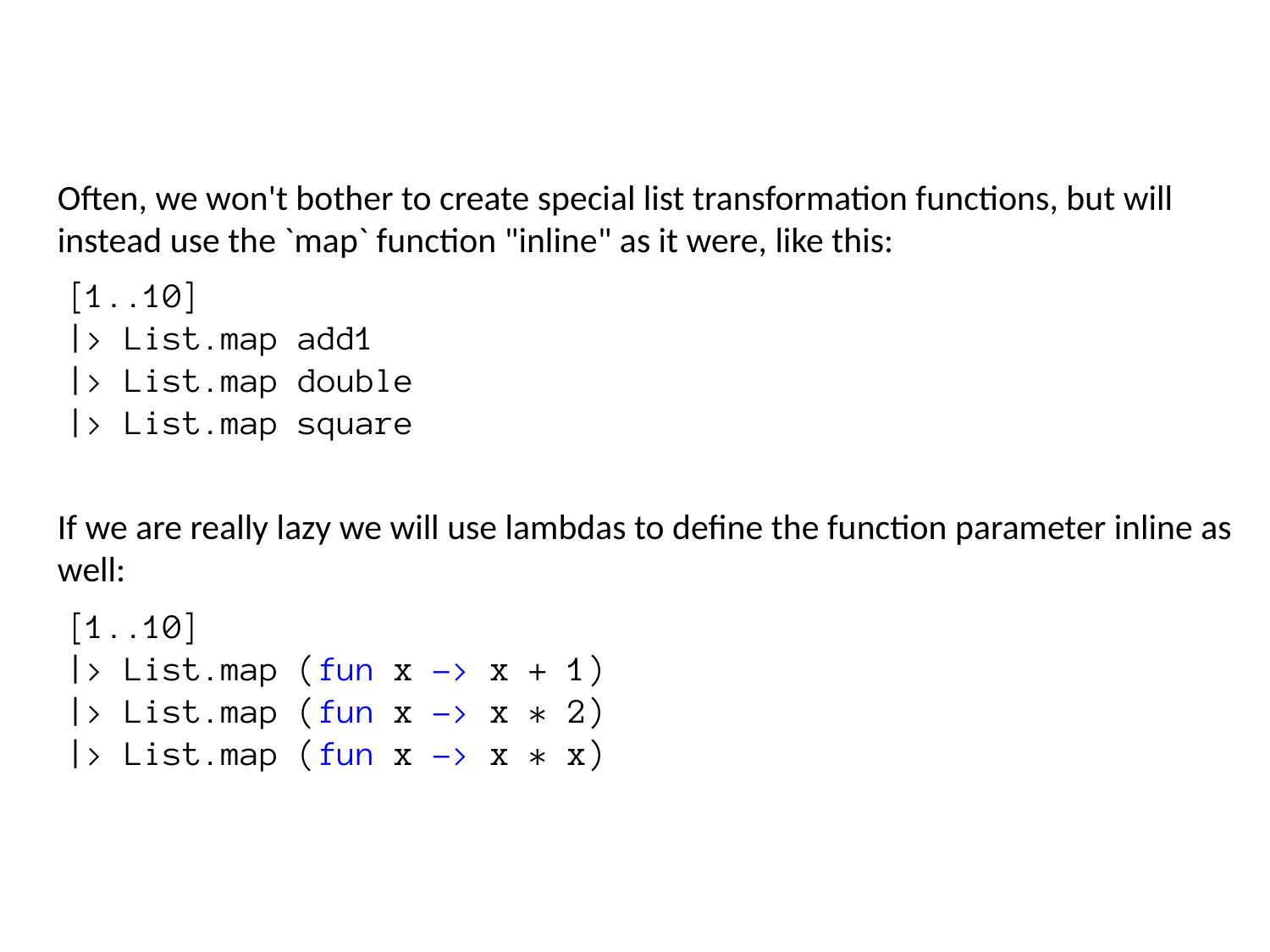

Often, we won't bother to create special list transformation functions, but will instead use the `map` function "inline" as it were, like this:
[1..10]
|> List.map add1
|> List.map double
|> List.map square
If we are really lazy we will use lambdas to define the function parameter inline as well:
[1..10]
|> List.map (fun x -> x + 1)
|> List.map (fun x -> x * 2)
|> List.map (fun x -> x * x)